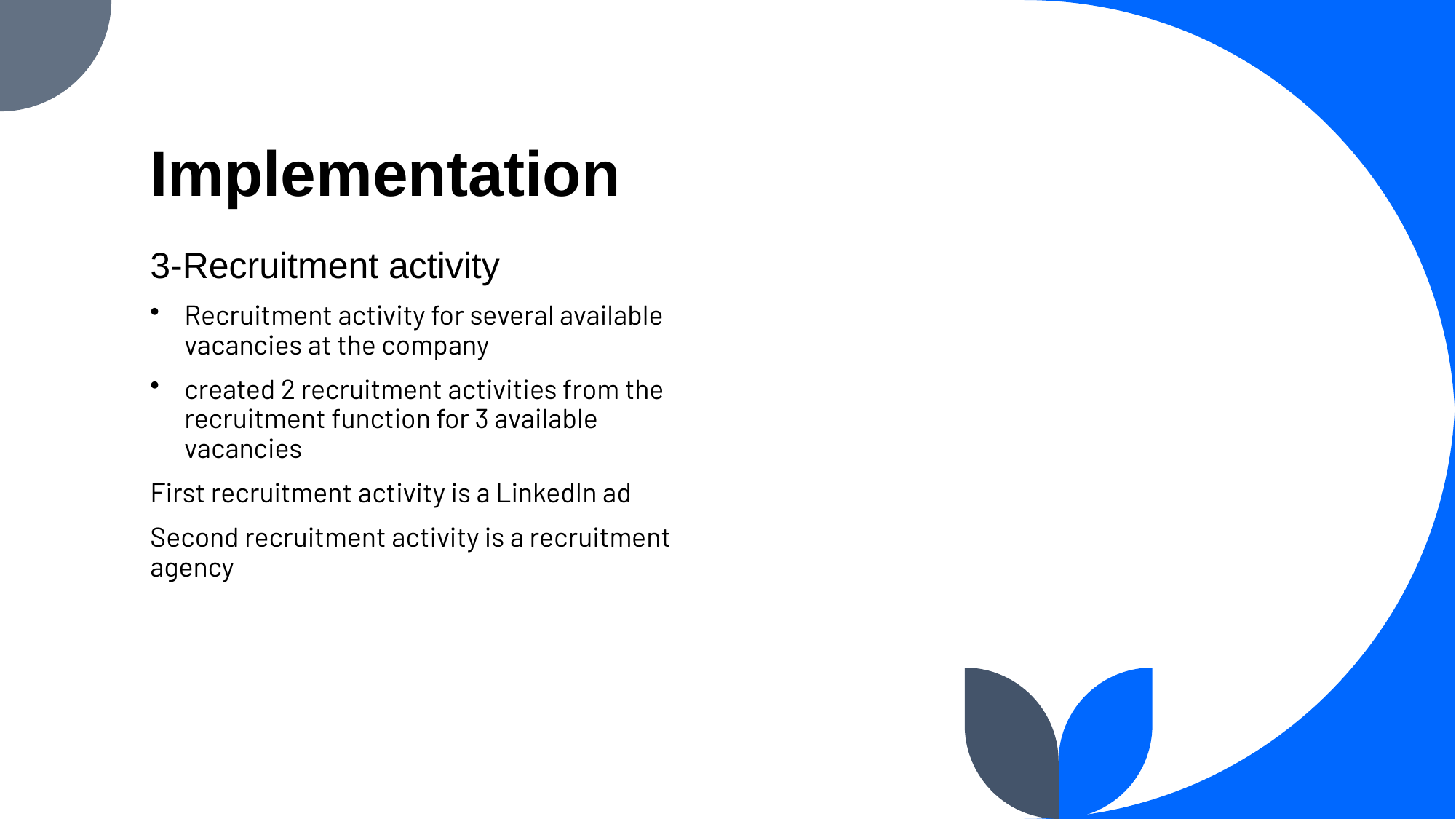

# Implementation
3-Recruitment activity
Recruitment activity for several available vacancies at the company
created 2 recruitment activities from the recruitment function for 3 available vacancies
First recruitment activity is a LinkedIn ad
Second recruitment activity is a recruitment agency